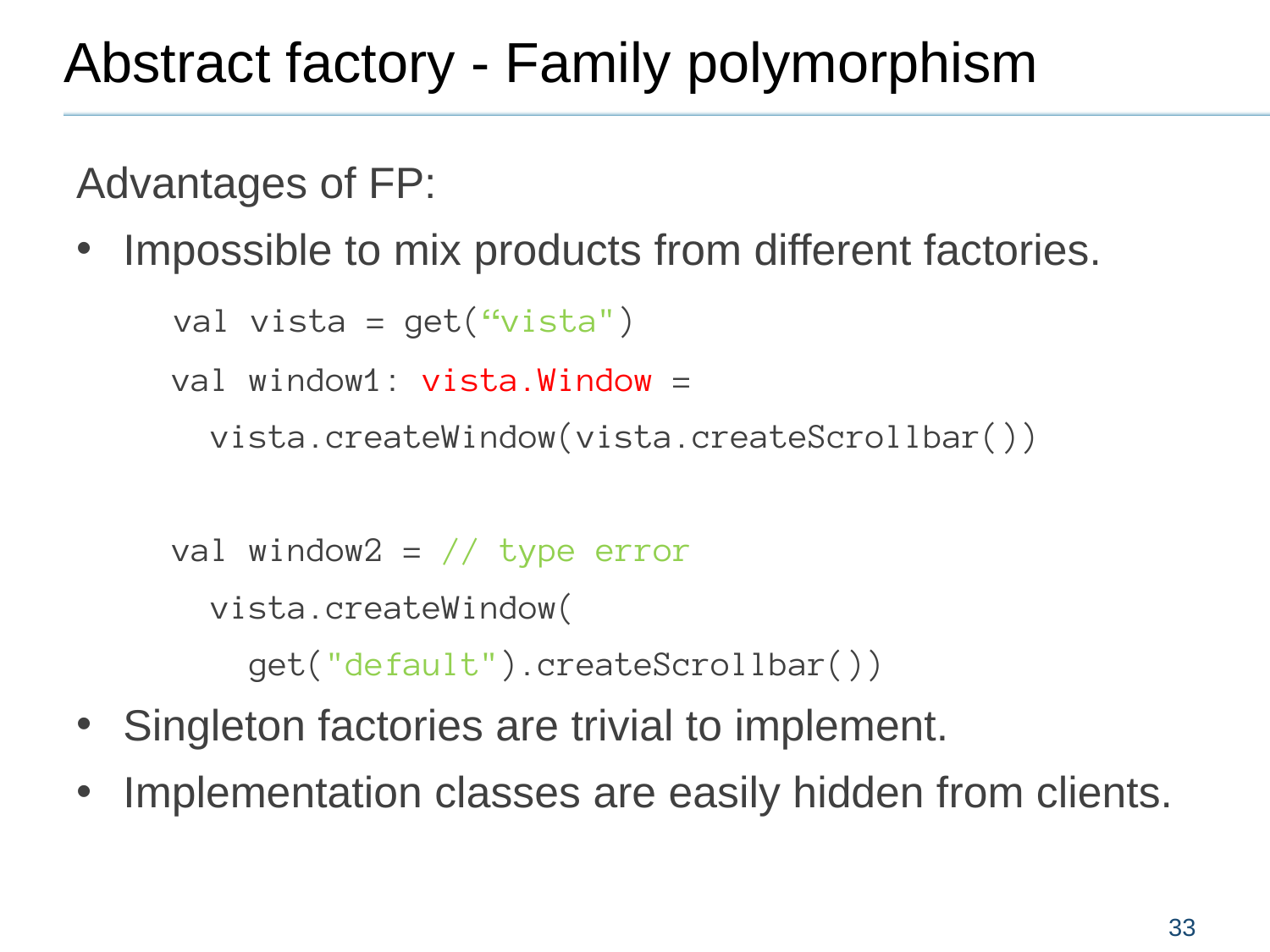

# Abstract factory - Family polymorphism
Advantages of FP:
Impossible to mix products from different factories.
        val vista = get(“vista")
     val window1: vista.Window =
       vista.createWindow(vista.createScrollbar())

     val window2 = // type error
       vista.createWindow(
         get("default").createScrollbar())
Singleton factories are trivial to implement.
Implementation classes are easily hidden from clients.

33